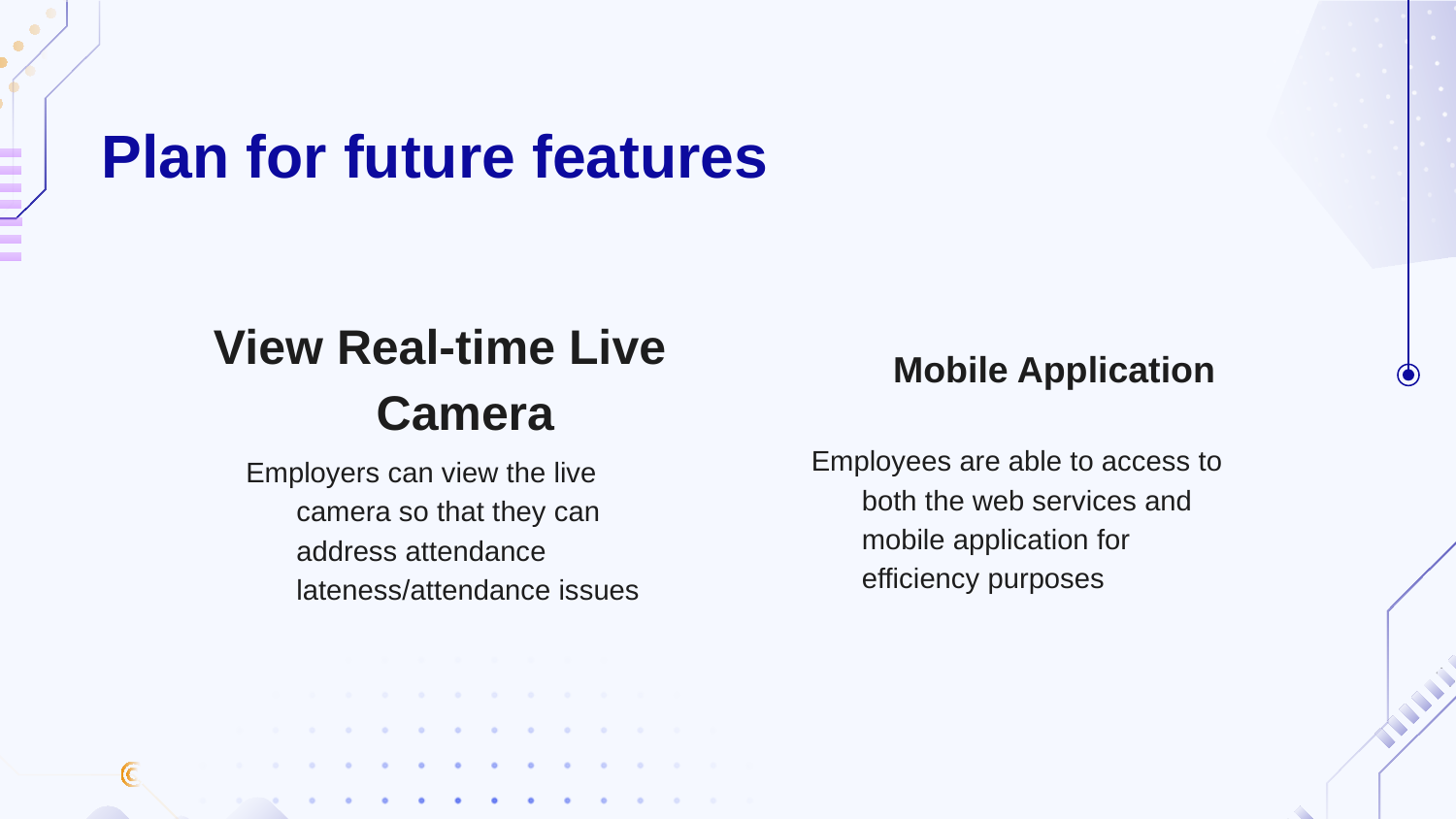

# Plan for future features
Mobile Application
View Real-time Live Camera
Employees are able to access to both the web services and mobile application for efficiency purposes
Employers can view the live camera so that they can address attendance lateness/attendance issues